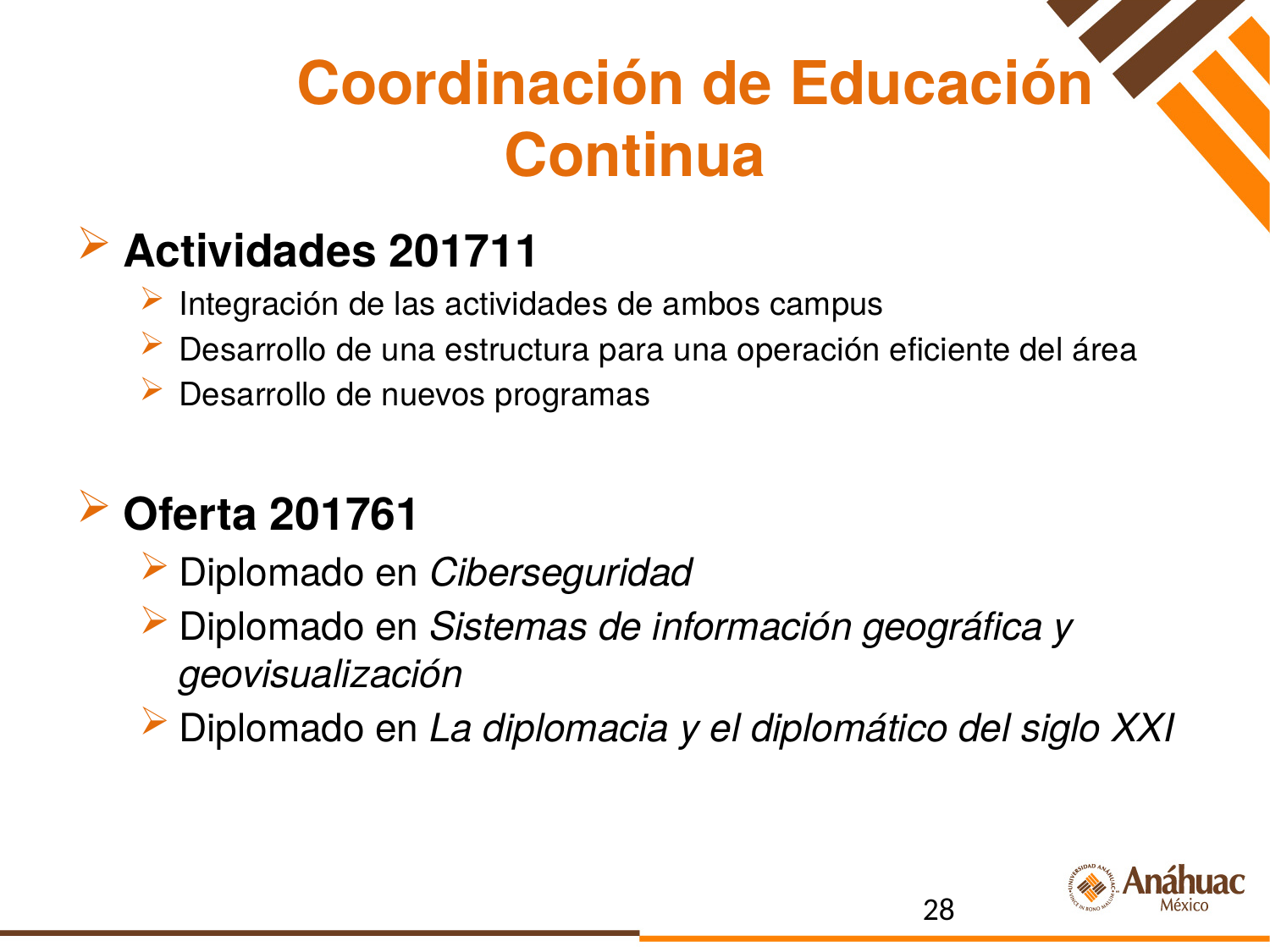

# Coordinación de Educación Continua
Actividades 201711
Integración de las actividades de ambos campus
Desarrollo de una estructura para una operación eficiente del área
Desarrollo de nuevos programas

Oferta 201761
Diplomado en Ciberseguridad
Diplomado en Sistemas de información geográfica y geovisualización
Diplomado en La diplomacia y el diplomático del siglo XXI

28